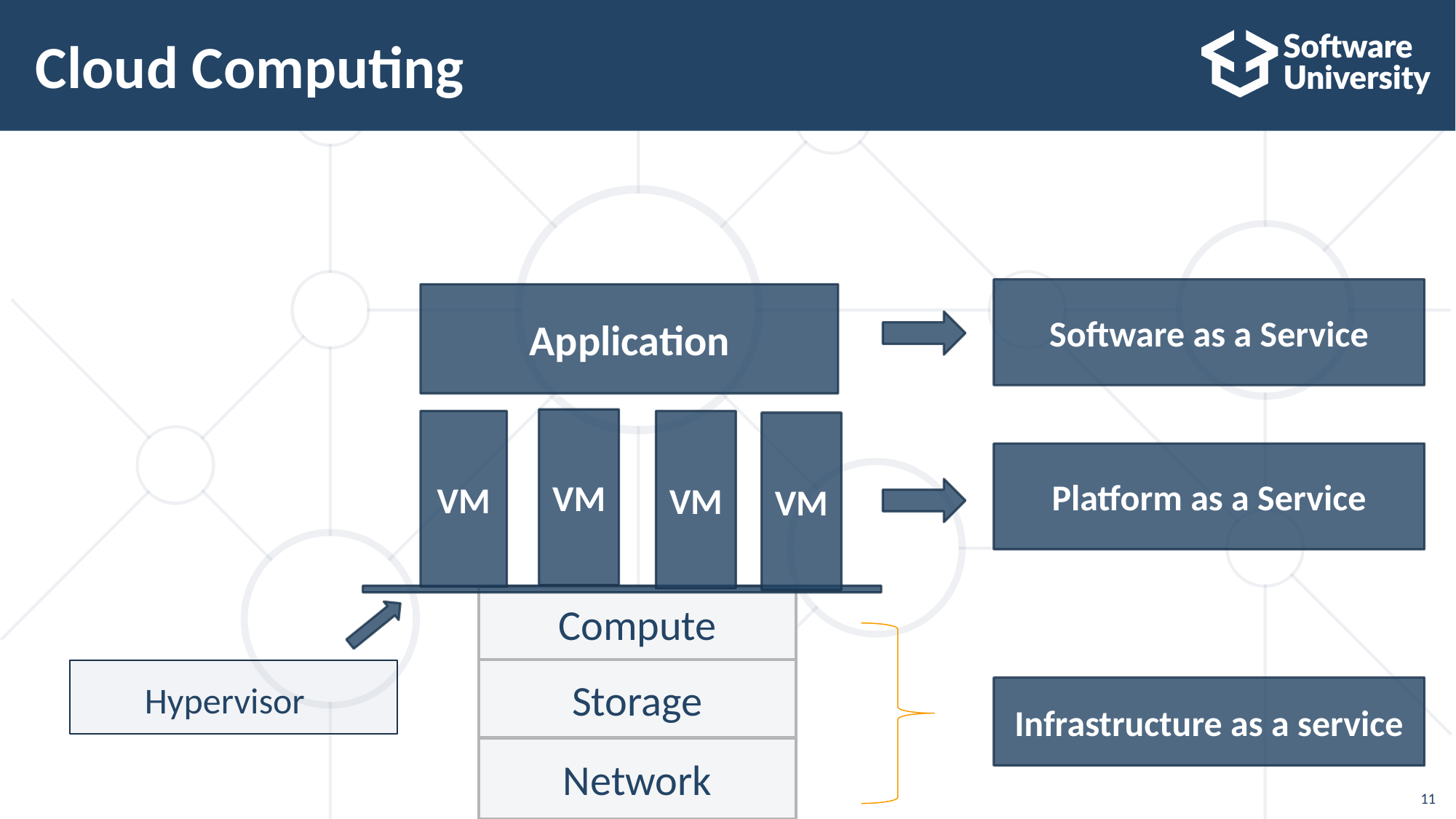

# Cloud Computing
Software as a Service
Application

VM
VM
VM
VM
Platform as a Service

Compute

Storage
       Hypervisor
Infrastructure as a service
Network
11